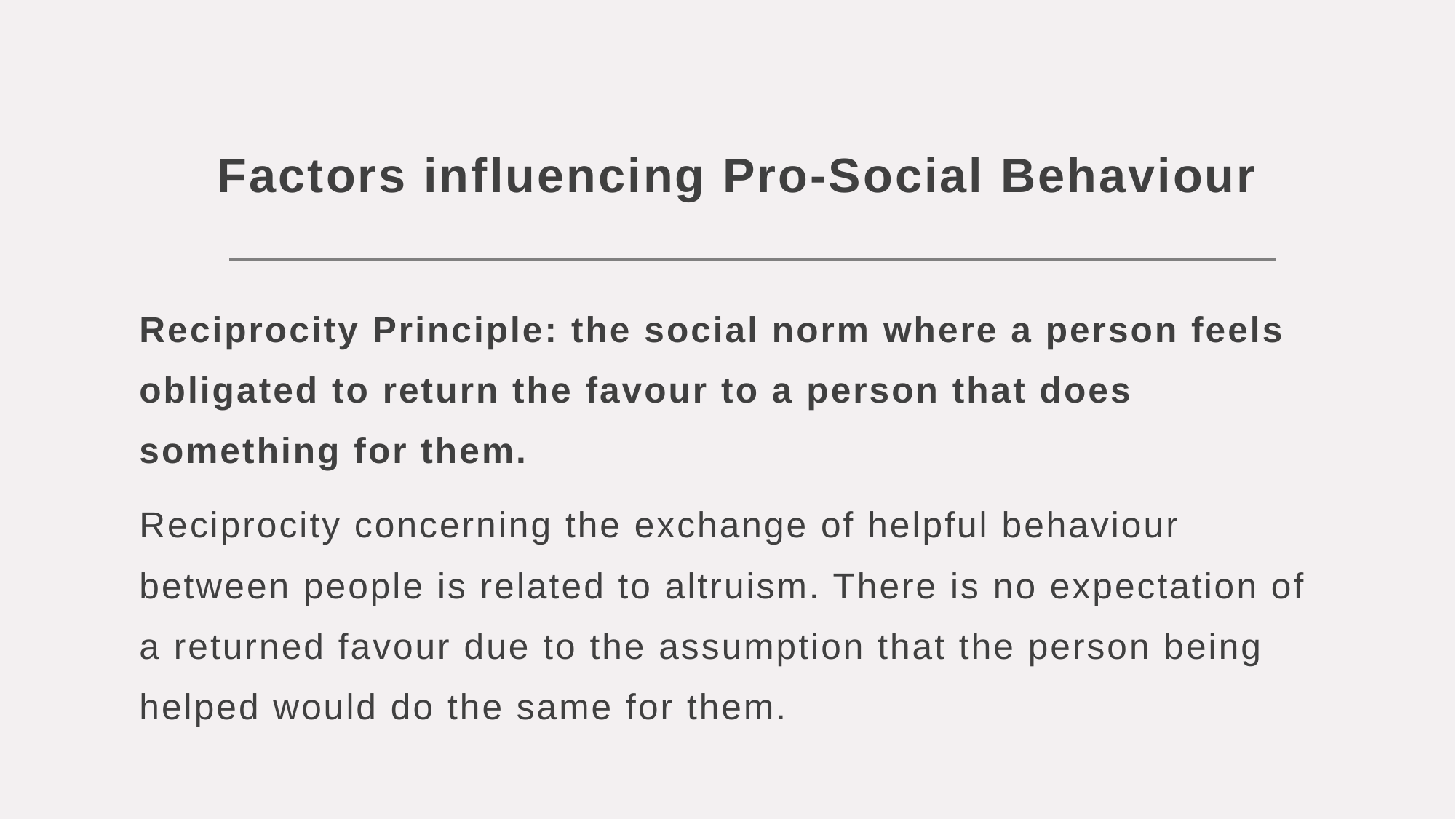

# Factors influencing Pro-Social Behaviour
Reciprocity Principle: the social norm where a person feels obligated to return the favour to a person that does something for them.
Reciprocity concerning the exchange of helpful behaviour between people is related to altruism. There is no expectation of a returned favour due to the assumption that the person being helped would do the same for them.